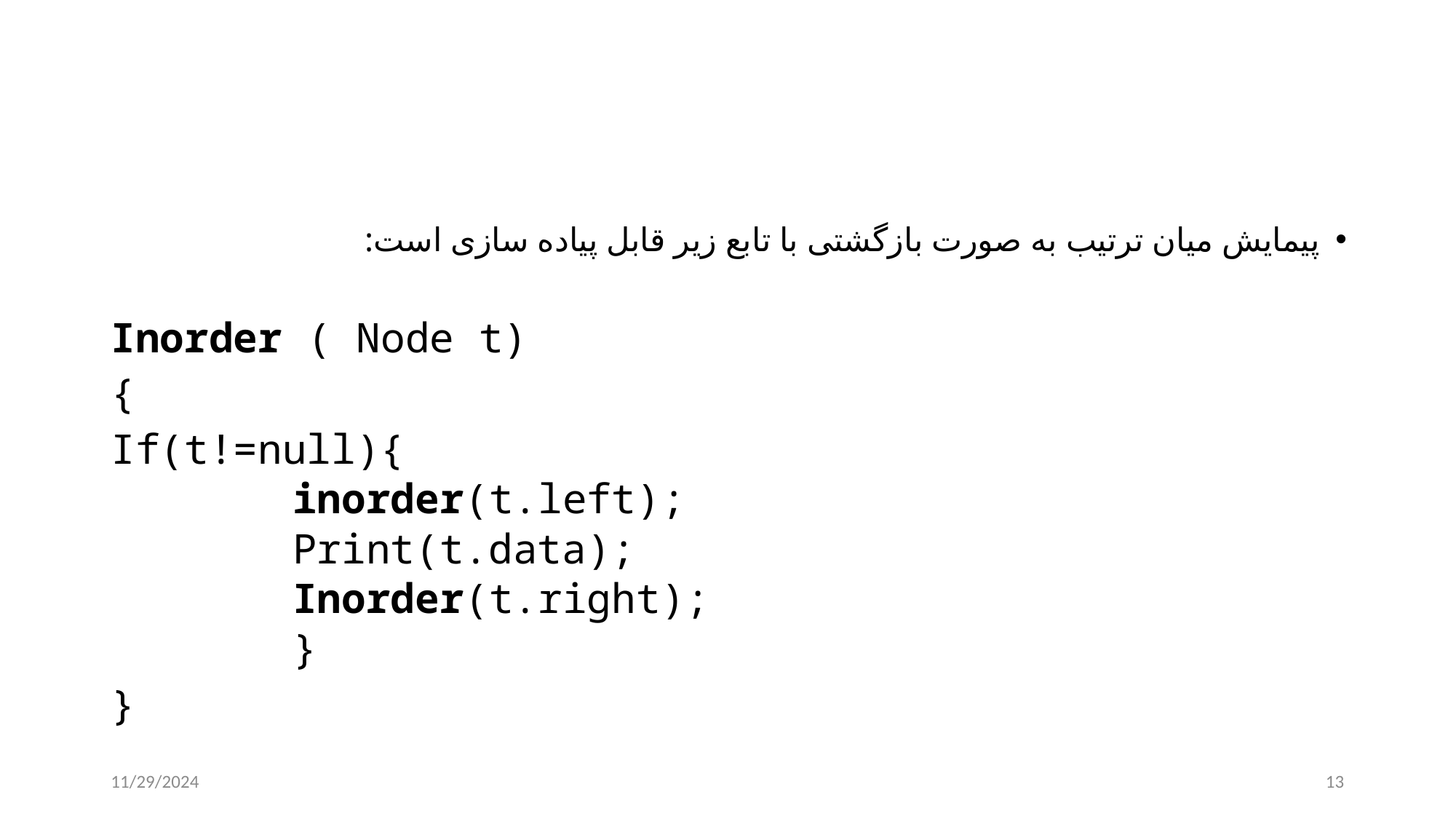

#
پیمایش میان ترتیب به صورت بازگشتی با تابع زیر قابل پیاده سازی است:

Inorder ( Node t)
{
If(t!=null){
inorder(t.left);
Print(t.data);
Inorder(t.right);
}
}
11/29/2024

13